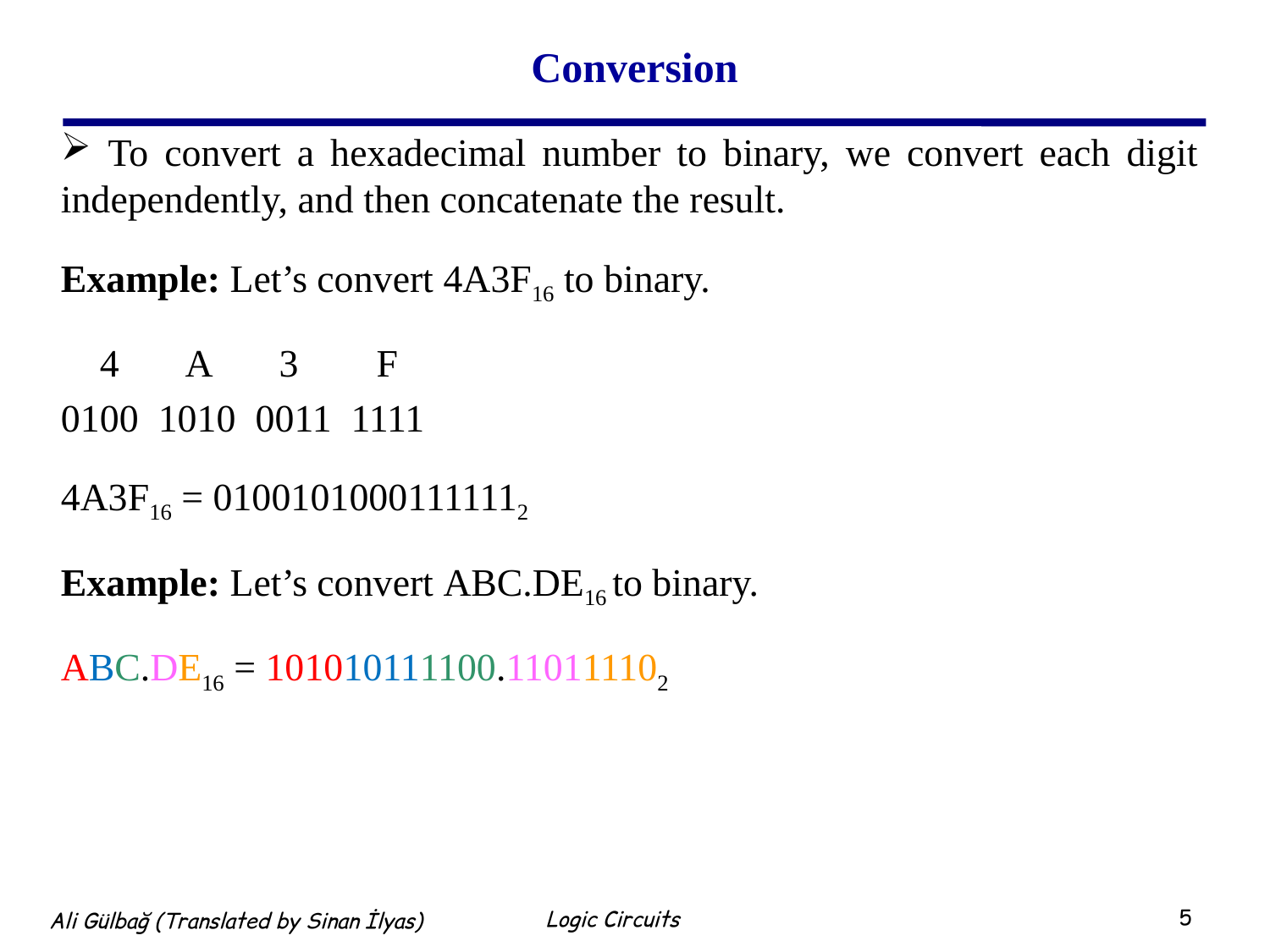

# Conversion
 To convert a hexadecimal number to binary, we convert each digit independently, and then concatenate the result.

Example: Let’s convert 4A3F16 to binary.

    4       A       3        F
0100  1010  0011  1111

4A3F16 = 01001010001111112

Example: Let’s convert ABC.DE16 to binary.

ABC.DE16 = 101010111100.110111102

Logic Circuits